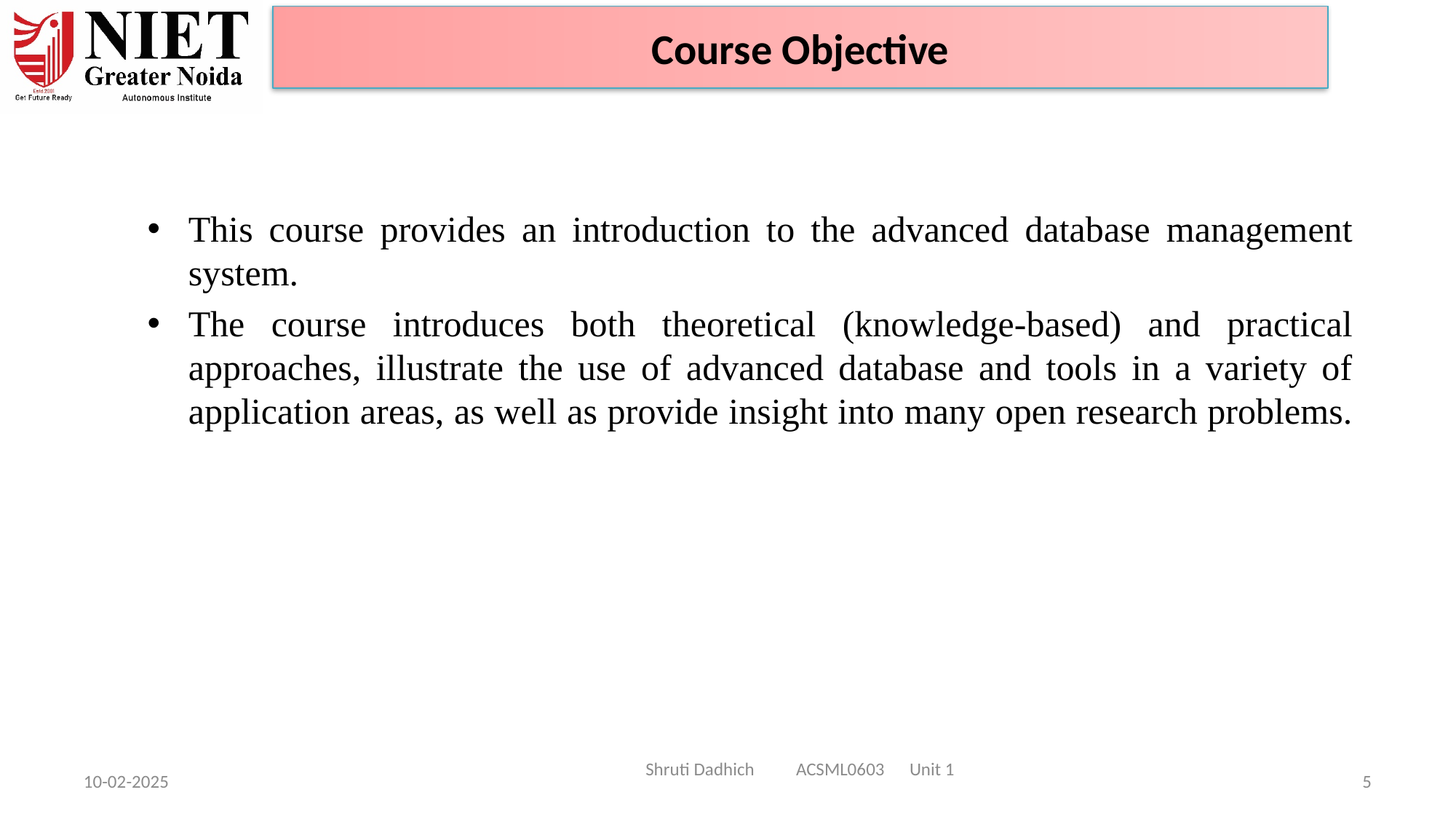

Course Objective

This course provides an introduction to the advanced database management system.
The course introduces both theoretical (knowledge-based) and practical approaches, illustrate the use of advanced database and tools in a variety of application areas, as well as provide insight into many open research problems.

Shruti Dadhich          ACSML0603      Unit 1
10-02-2025
5